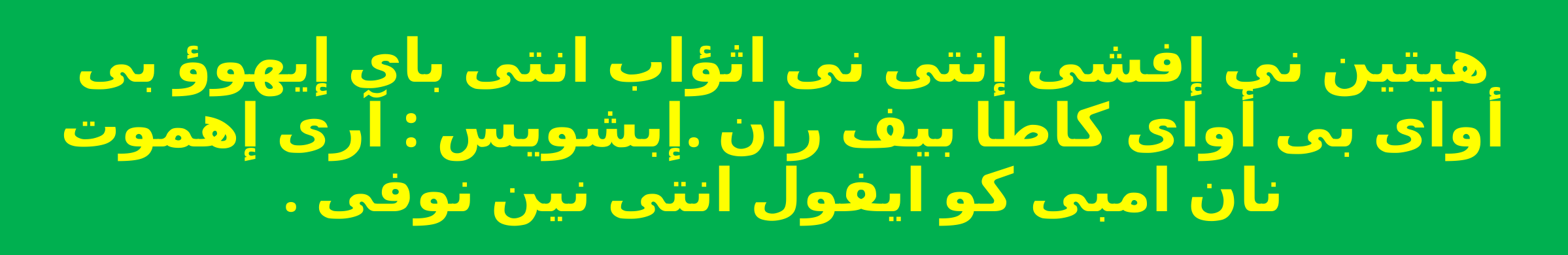

هيتين نى إفشى إنتى نى اثؤاب انتى باى إيهوؤ بى أواى بى أواى كاطا بيف ران .إبشويس : آرى إهموت نان امبى كو ايفول انتى نين نوفى .